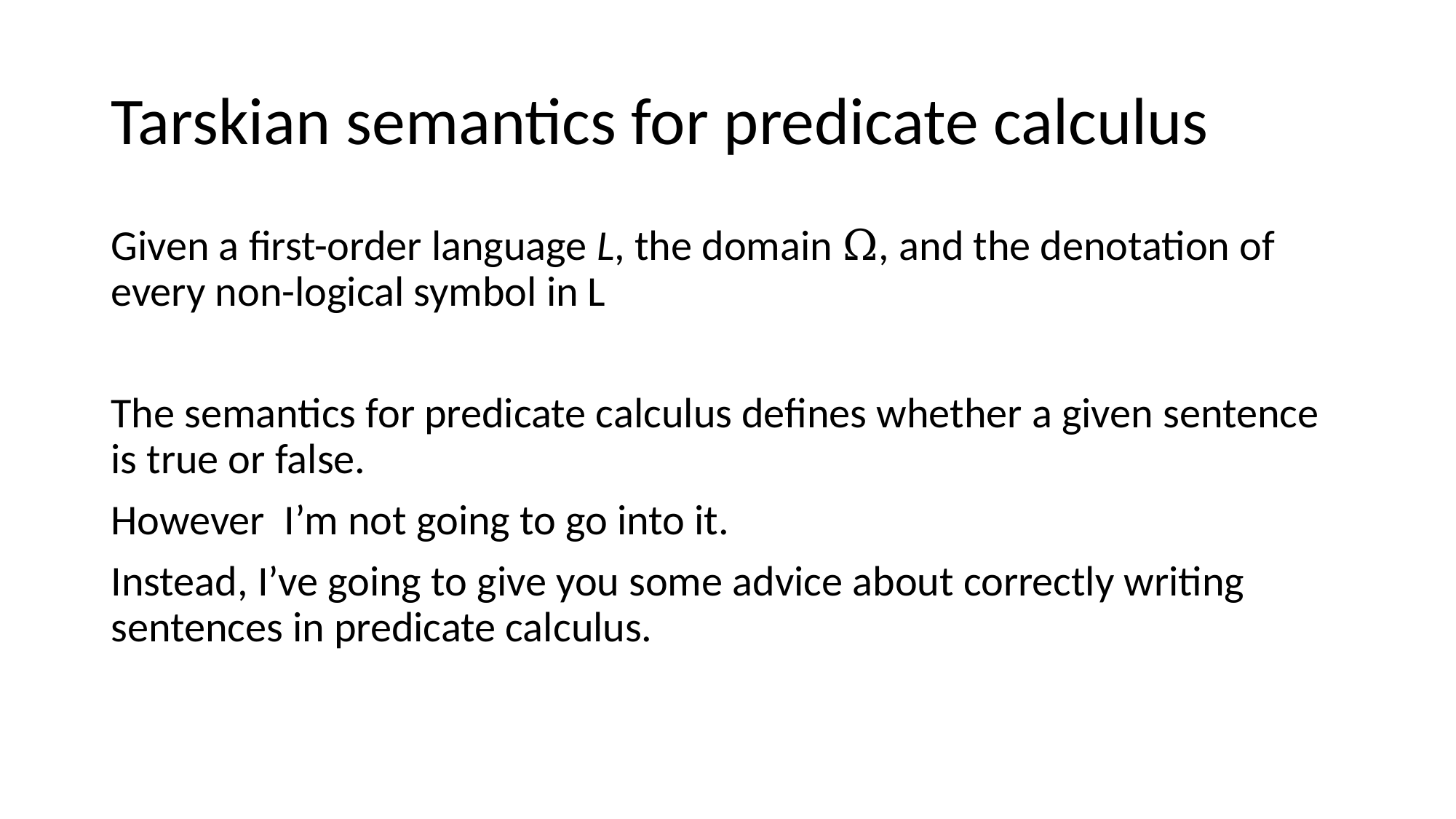

# Tarskian semantics for predicate calculus
Given a first-order language L, the domain Ω, and the denotation of every non-logical symbol in L

The semantics for predicate calculus defines whether a given sentence is true or false.
However  I’m not going to go into it.
Instead, I’ve going to give you some advice about correctly writing sentences in predicate calculus.